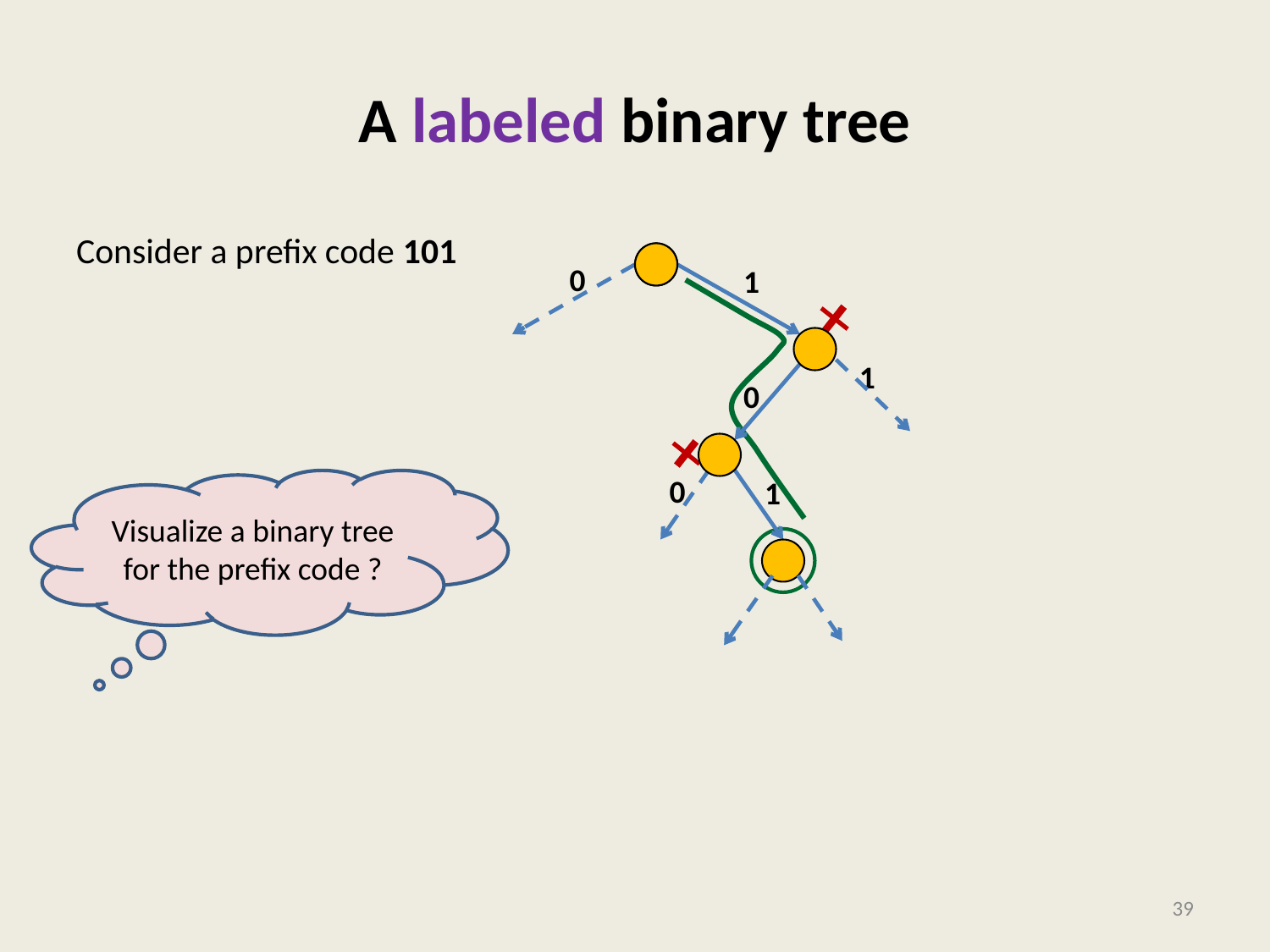

# A labeled binary tree
Consider a prefix code 101

0
1
1
0
0
1

Visualize a binary tree for the prefix code ?

39